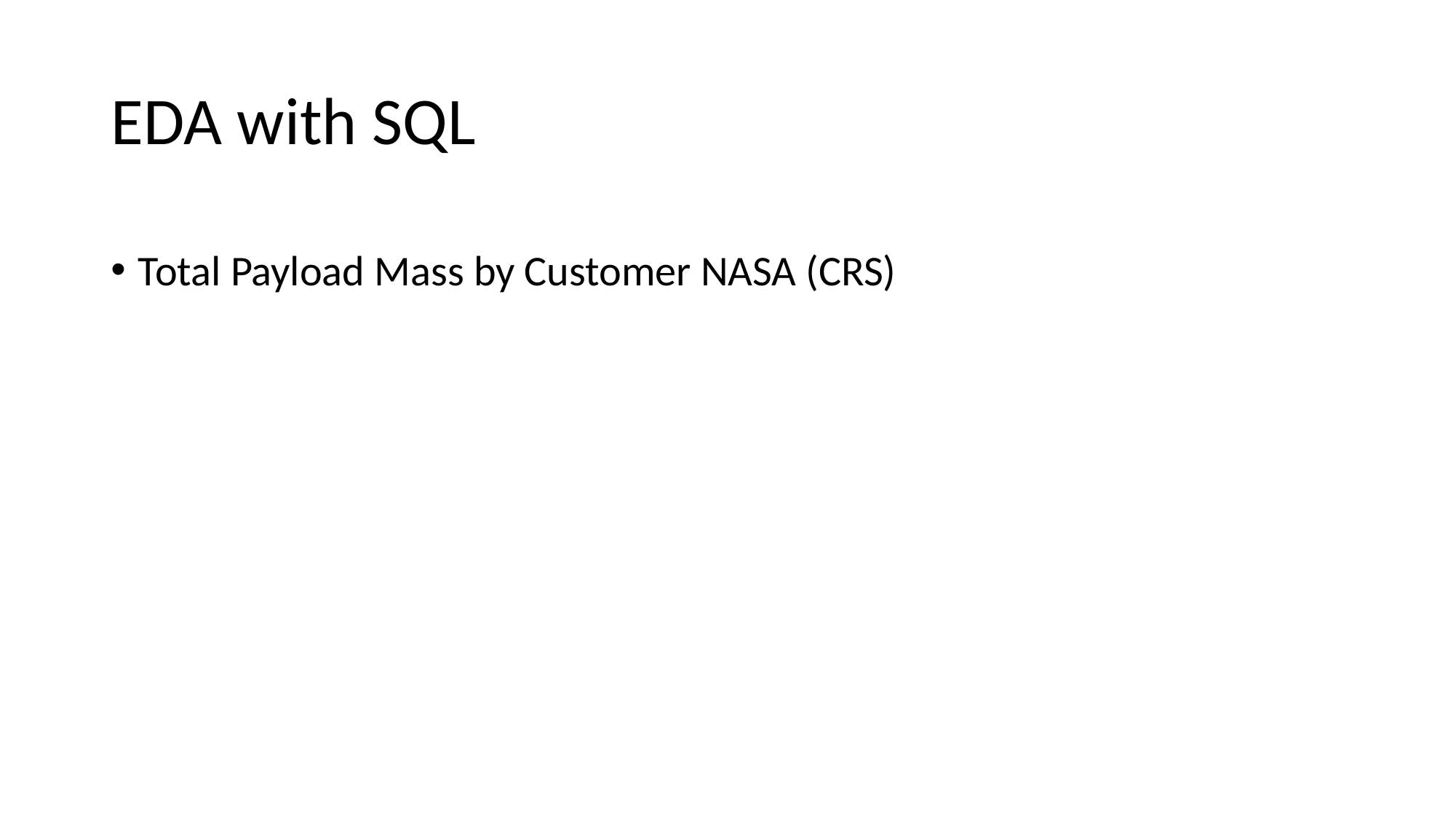

# EDA with SQL
Total Payload Mass by Customer NASA (CRS)